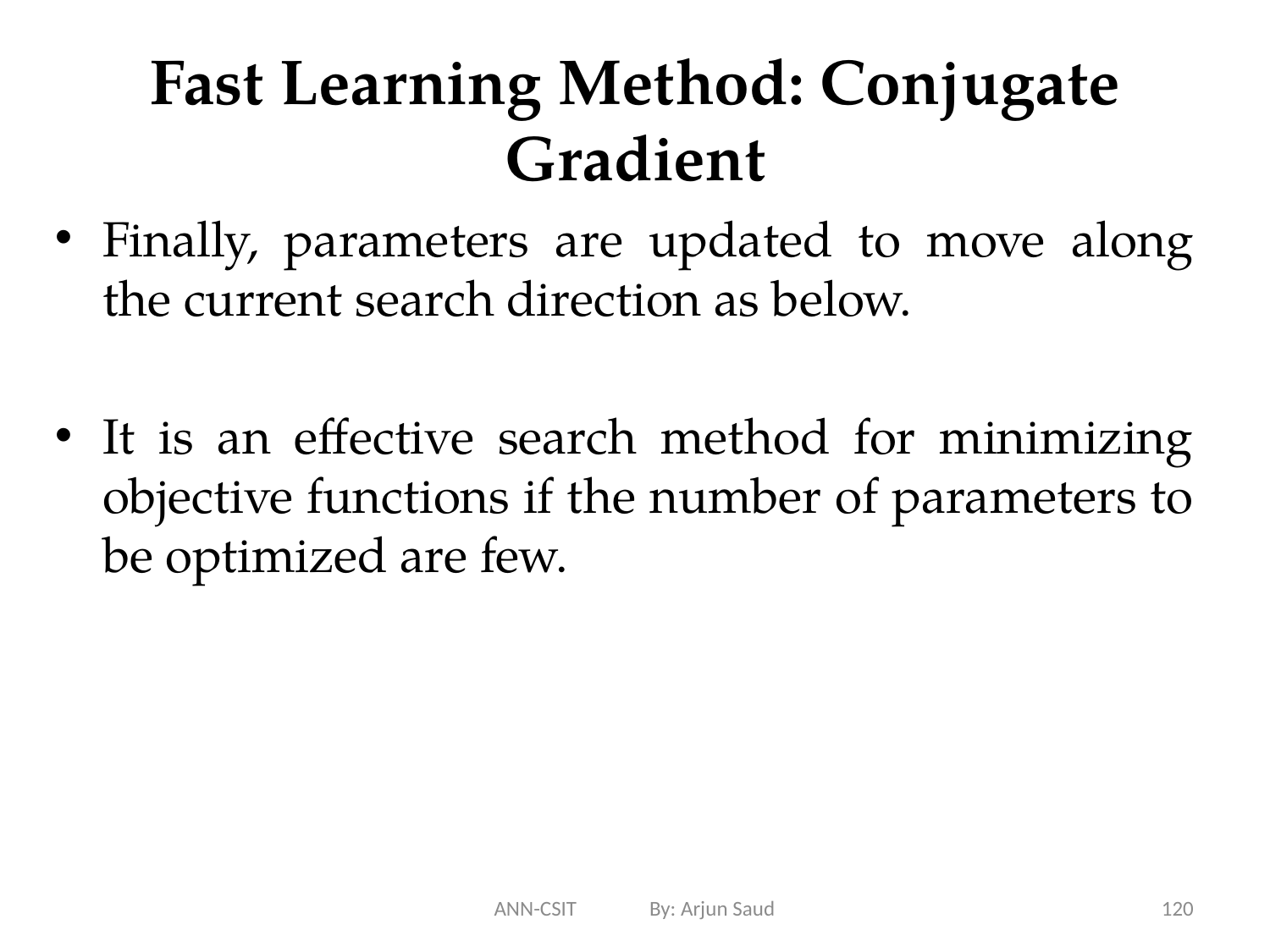

# Fast Learning Method: Conjugate Gradient
Finally, parameters are updated to move along the current search direction as below.

It is an effective search method for minimizing objective functions if the number of parameters to be optimized are few.

ANN-CSIT               By: Arjun Saud
120